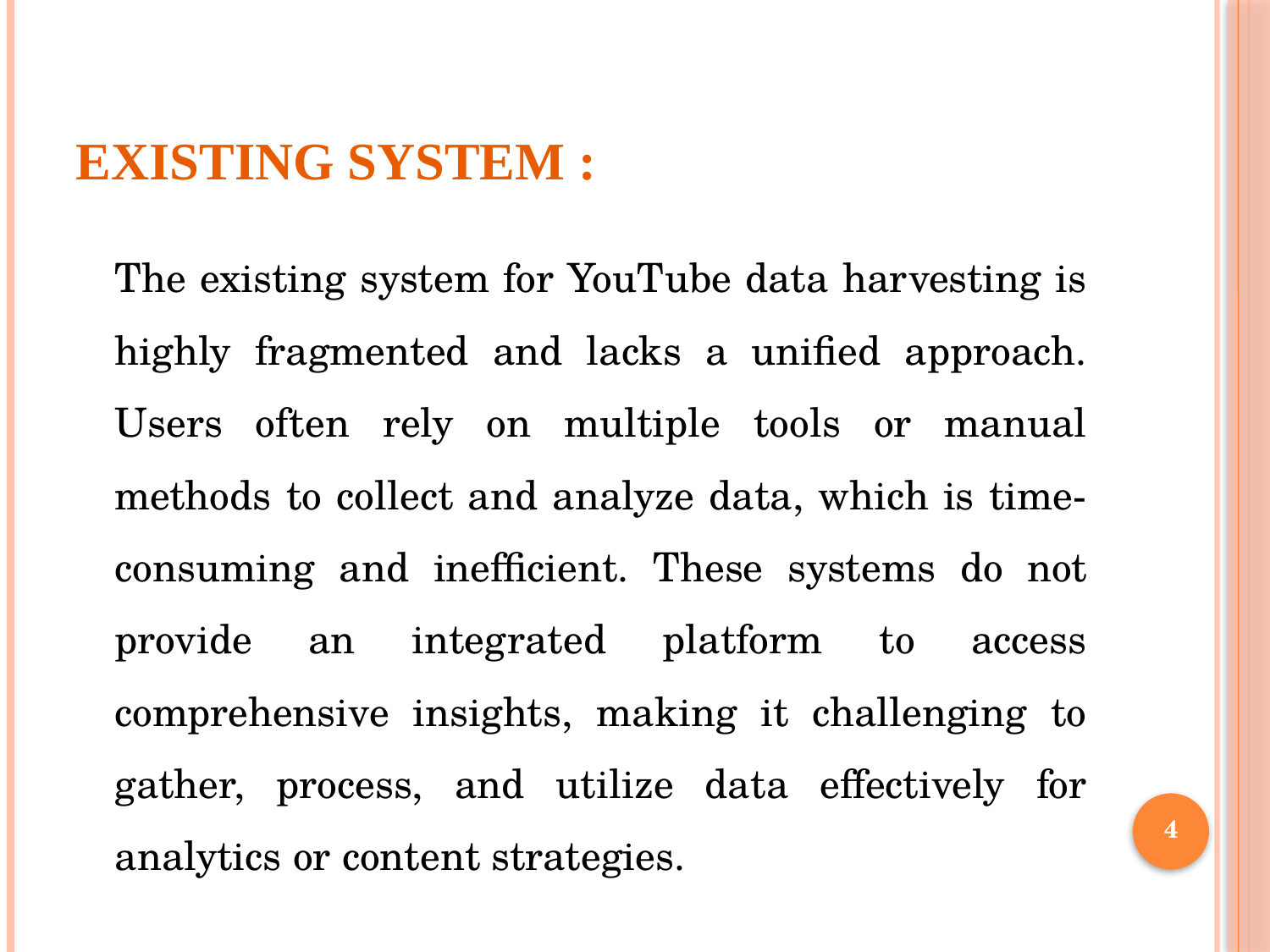

# EXISTING SYSTEM :
		The existing system for YouTube data harvesting is highly fragmented and lacks a unified approach. Users often rely on multiple tools or manual methods to collect and analyze data, which is time-consuming and inefficient. These systems do not provide an integrated platform to access comprehensive insights, making it challenging to gather, process, and utilize data effectively for analytics or content strategies.
4